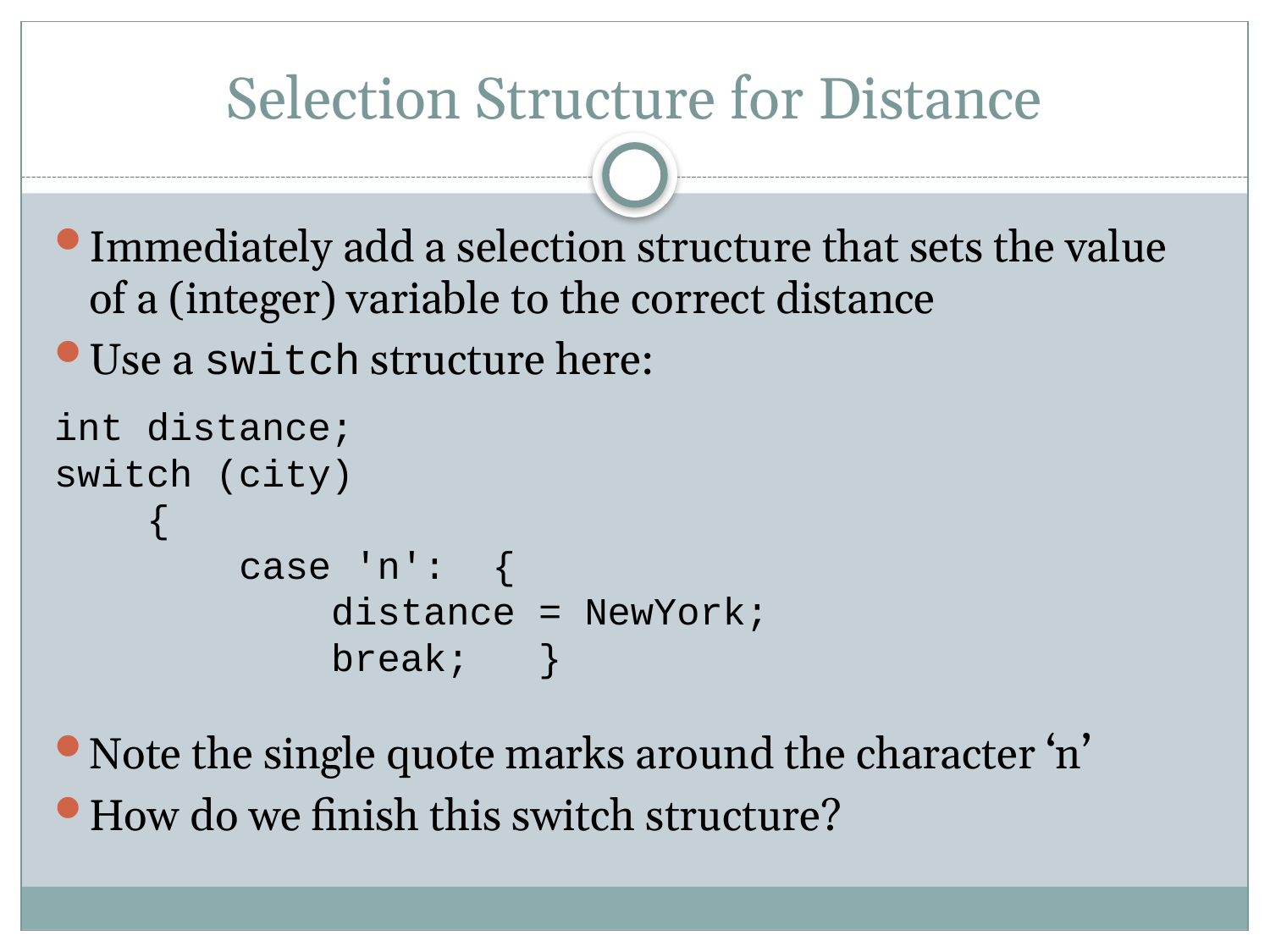

# Selection Structure for Distance
Immediately add a selection structure that sets the value of a (integer) variable to the correct distance
Use a switch structure here:
int distance;
switch (city)
    {
        case 'n':  {
            distance = NewYork;
            break;   }

Note the single quote marks around the character ‘n’
How do we finish this switch structure?